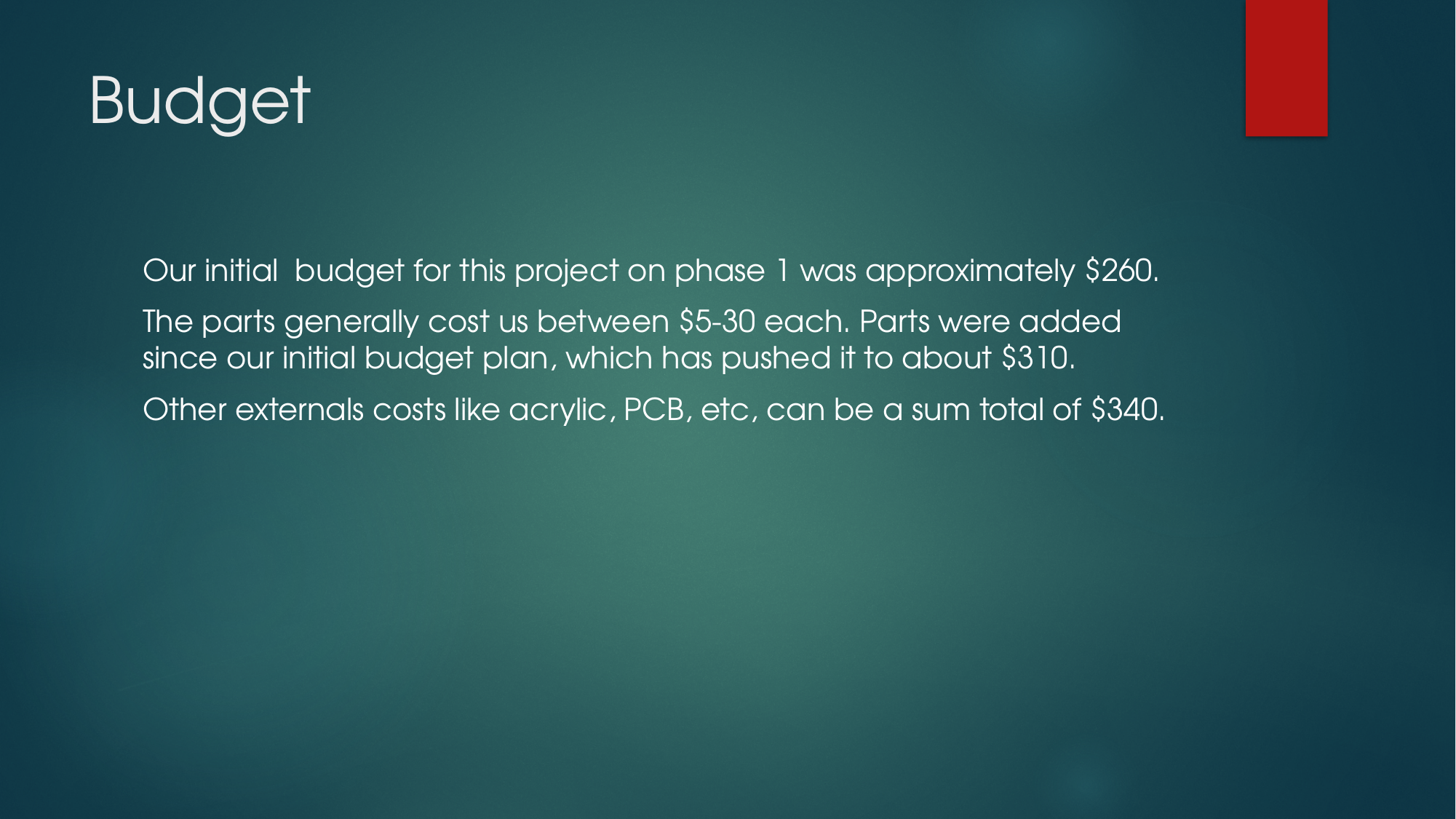

# Budget
Our initial  budget for this project on phase 1 was approximately $260.
The parts generally cost us between $5-30 each. Parts were added since our initial budget plan, which has pushed it to about $310.
Other externals costs like acrylic, PCB, etc, can be a sum total of $340.